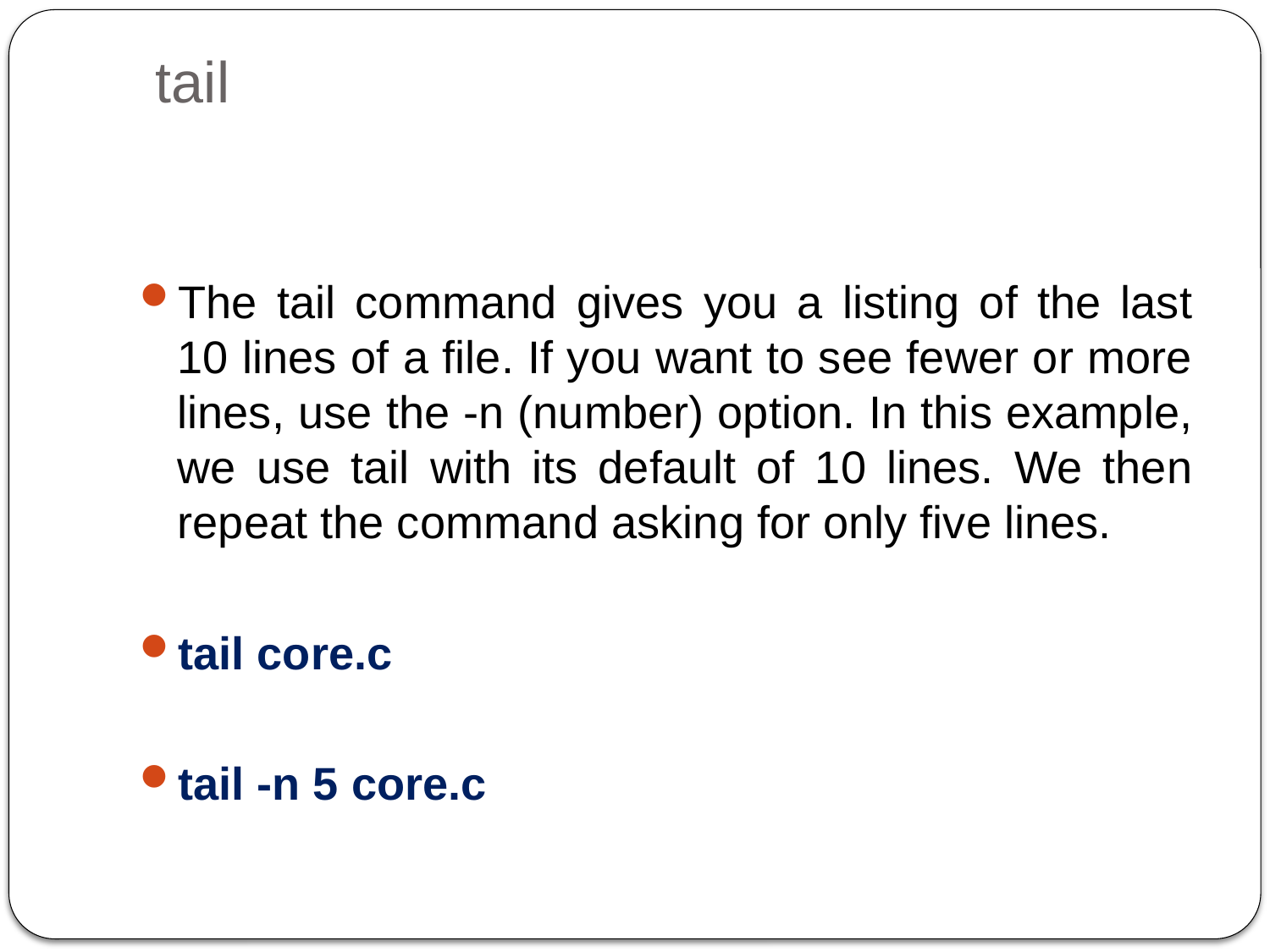

# tail

The tail command gives you a listing of the last 10 lines of a file. If you want to see fewer or more lines, use the -n (number) option. In this example, we use tail with its default of 10 lines. We then repeat the command asking for only five lines.

tail core.c

tail -n 5 core.c